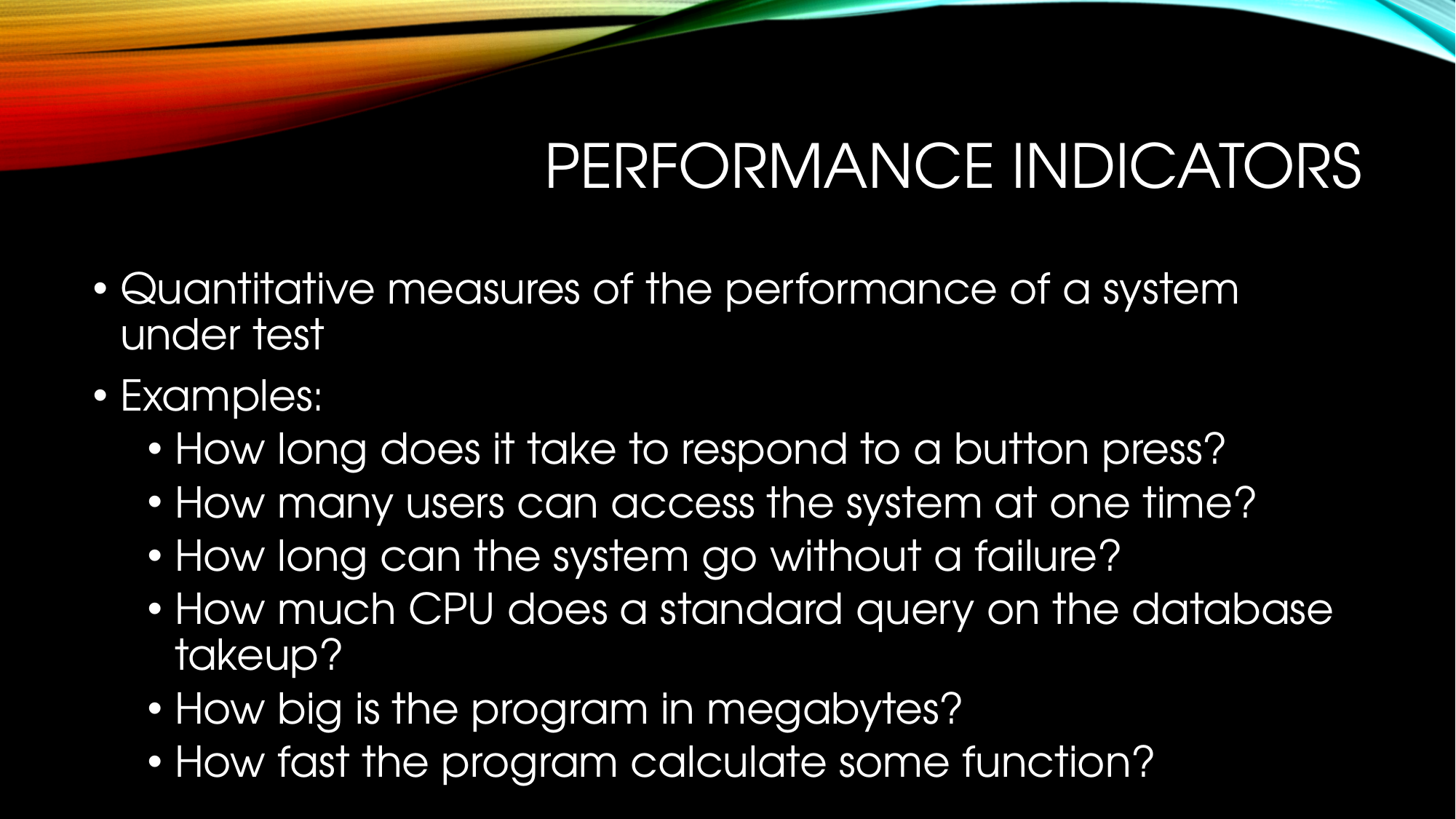

# Performance indicators
Quantitative measures of the performance of a system under test
Examples:
How long does it take to respond to a button press?
How many users can access the system at one time?
How long can the system go without a failure?
How much CPU does a standard query on the database takeup?
How big is the program in megabytes?
How fast the program calculate some function?